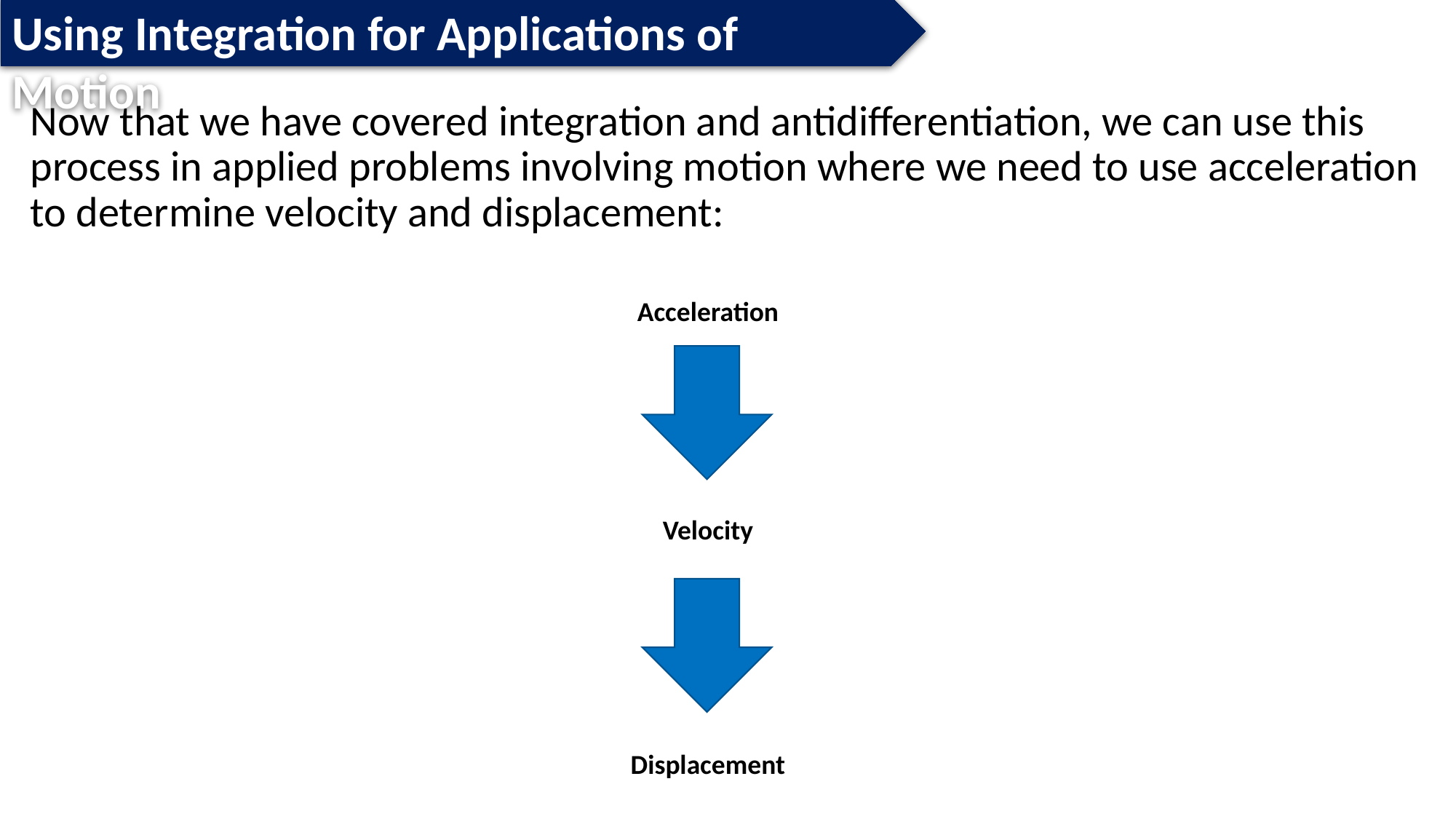

Using Integration for Applications of Motion
Now that we have covered integration and antidifferentiation, we can use this process in applied problems involving motion where we need to use acceleration to determine velocity and displacement:

Acceleration

Velocity

Displacement